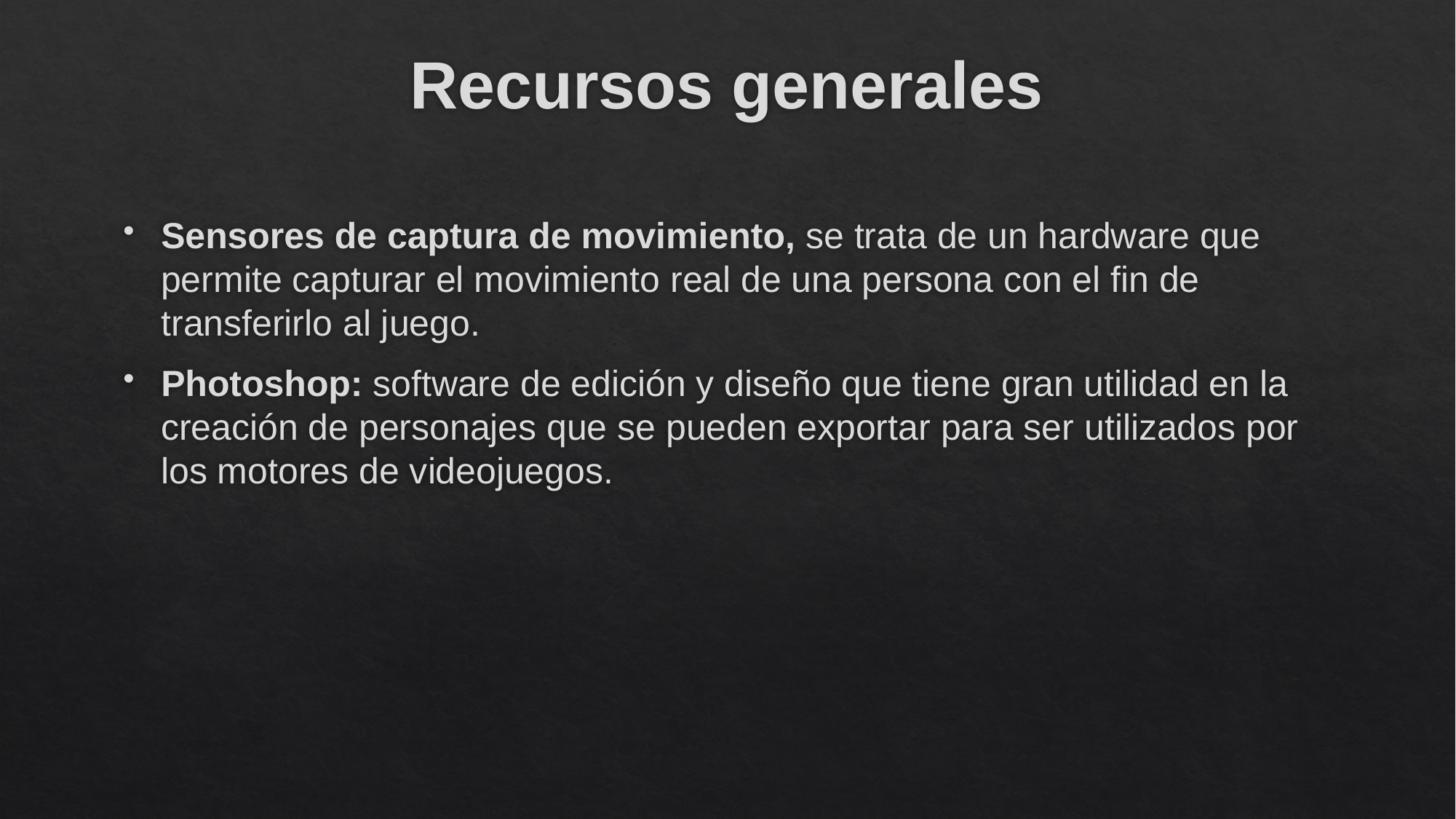

# Recursos generales
Sensores de captura de movimiento, se trata de un hardware que permite capturar el movimiento real de una persona con el fin de transferirlo al juego.
Photoshop: software de edición y diseño que tiene gran utilidad en la creación de personajes que se pueden exportar para ser utilizados por los motores de videojuegos.